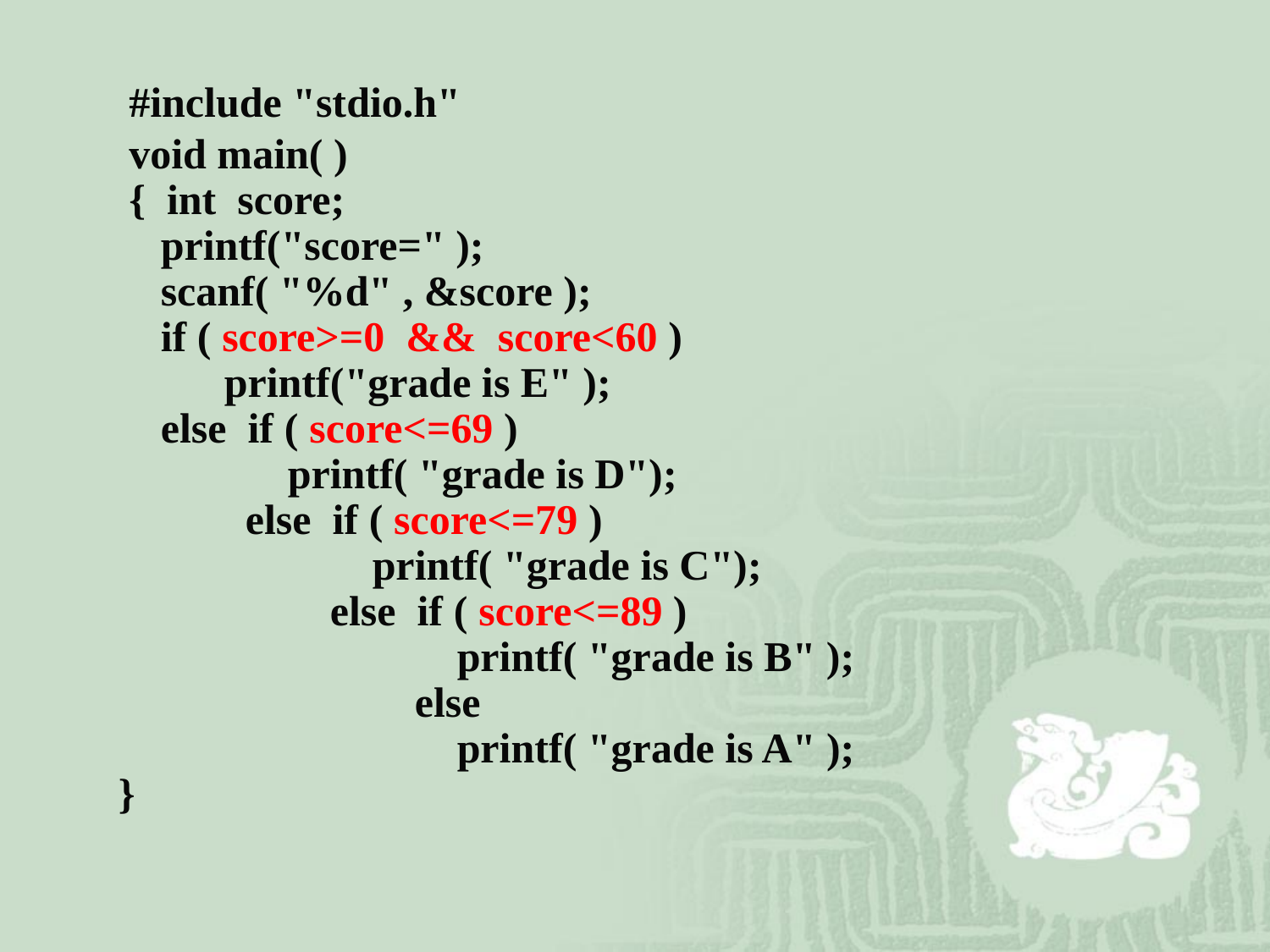

#include "stdio.h"
    void main( )
    {  int  score;
       printf("score=" );
       scanf( "%d" , &score );
       if ( score>=0  &&  score<60 )
             printf("grade is E" );
       else  if ( score<=69 )
                   printf( "grade is D");
               else  if ( score<=79 )
                           printf( "grade is C");
                       else  if ( score<=89 )
                                   printf( "grade is B" );
                               else
                                   printf( "grade is A" );
   }